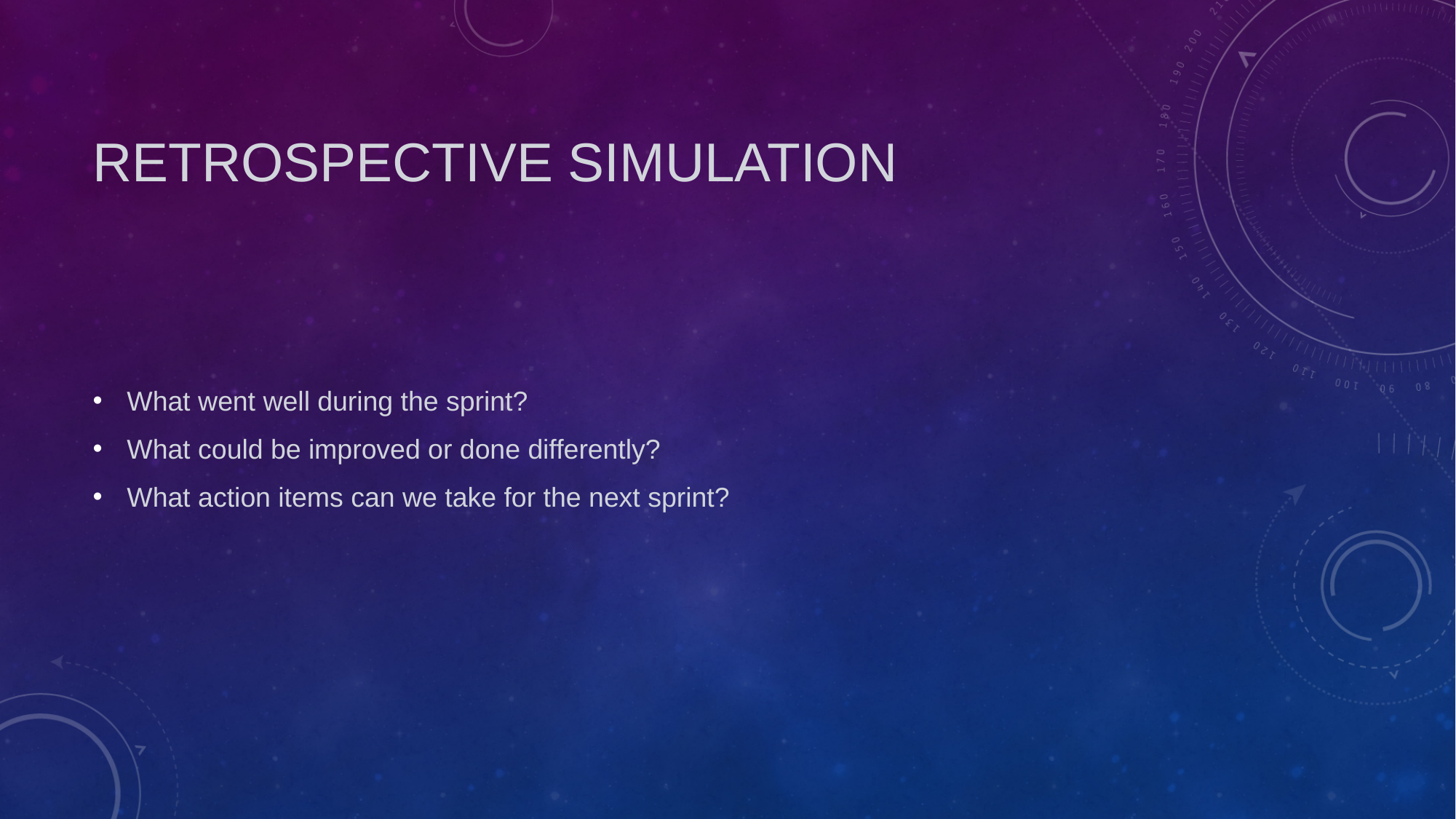

# Retrospective Simulation
What went well during the sprint?
What could be improved or done differently?
What action items can we take for the next sprint?